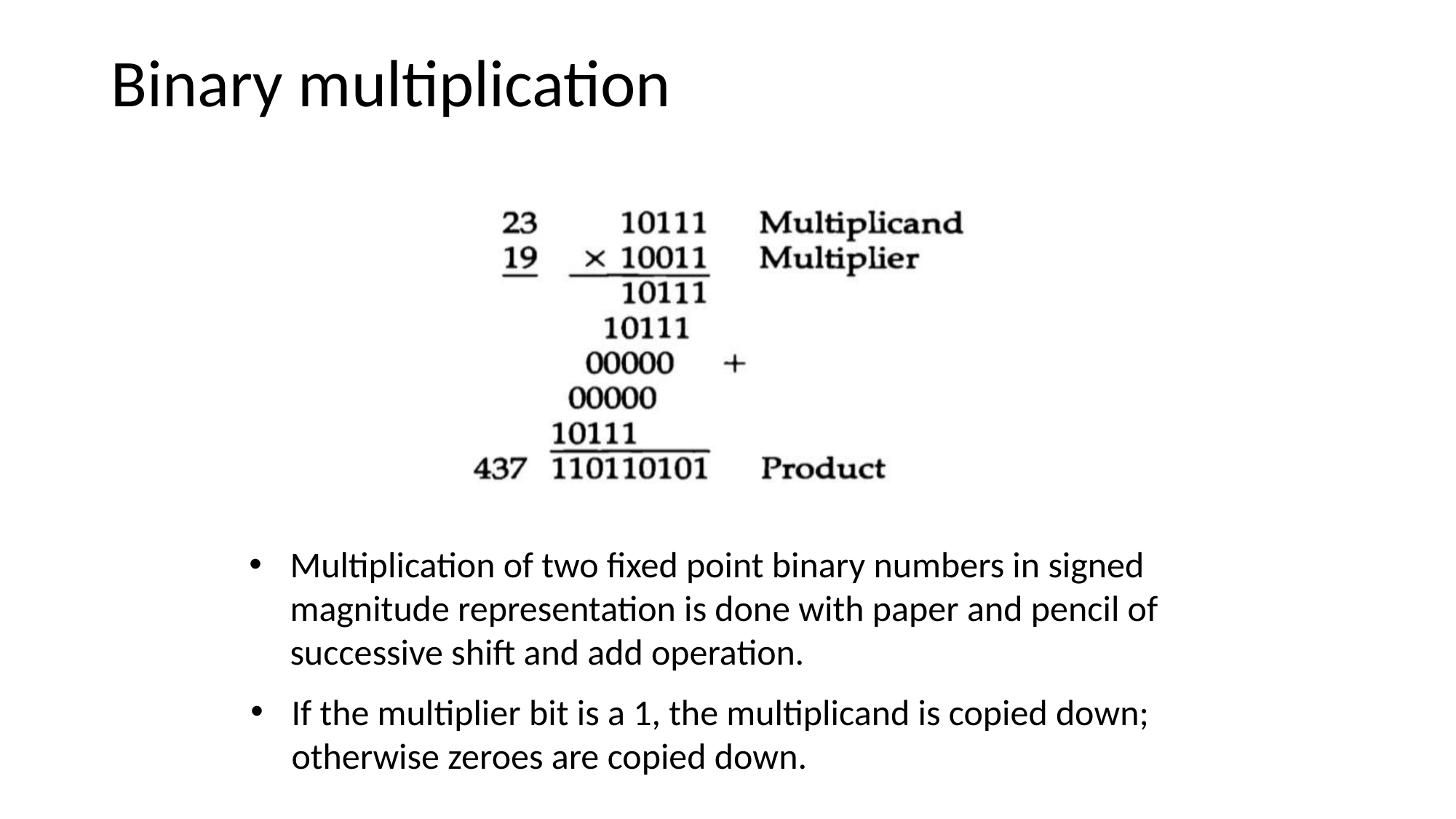

# Binary multiplication

Multiplication of two fixed point binary numbers in signed  magnitude representation is done with paper and pencil of  successive shift and add operation.
If the multiplier bit is a 1, the multiplicand is copied down; otherwise zeroes are copied down.